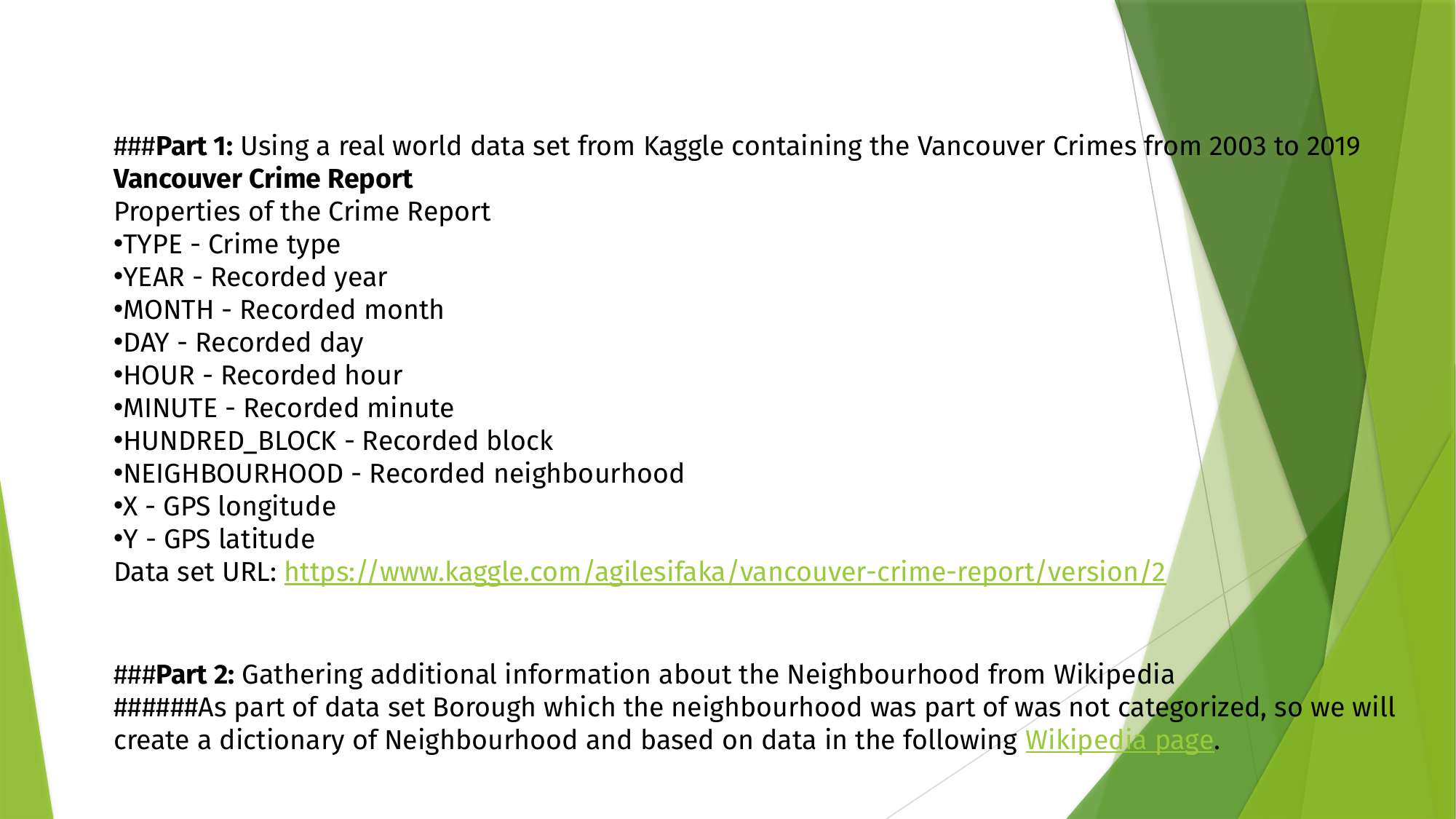

###Part 1: Using a real world data set from Kaggle containing the Vancouver Crimes from 2003 to 2019
Vancouver Crime Report
Properties of the Crime Report
TYPE - Crime type
YEAR - Recorded year
MONTH - Recorded month
DAY - Recorded day
HOUR - Recorded hour
MINUTE - Recorded minute
HUNDRED_BLOCK - Recorded block
NEIGHBOURHOOD - Recorded neighbourhood
X - GPS longitude
Y - GPS latitude
Data set URL: https://www.kaggle.com/agilesifaka/vancouver-crime-report/version/2
###Part 2: Gathering additional information about the Neighbourhood from Wikipedia
######As part of data set Borough which the neighbourhood was part of was not categorized, so we will create a dictionary of Neighbourhood and based on data in the following Wikipedia page.